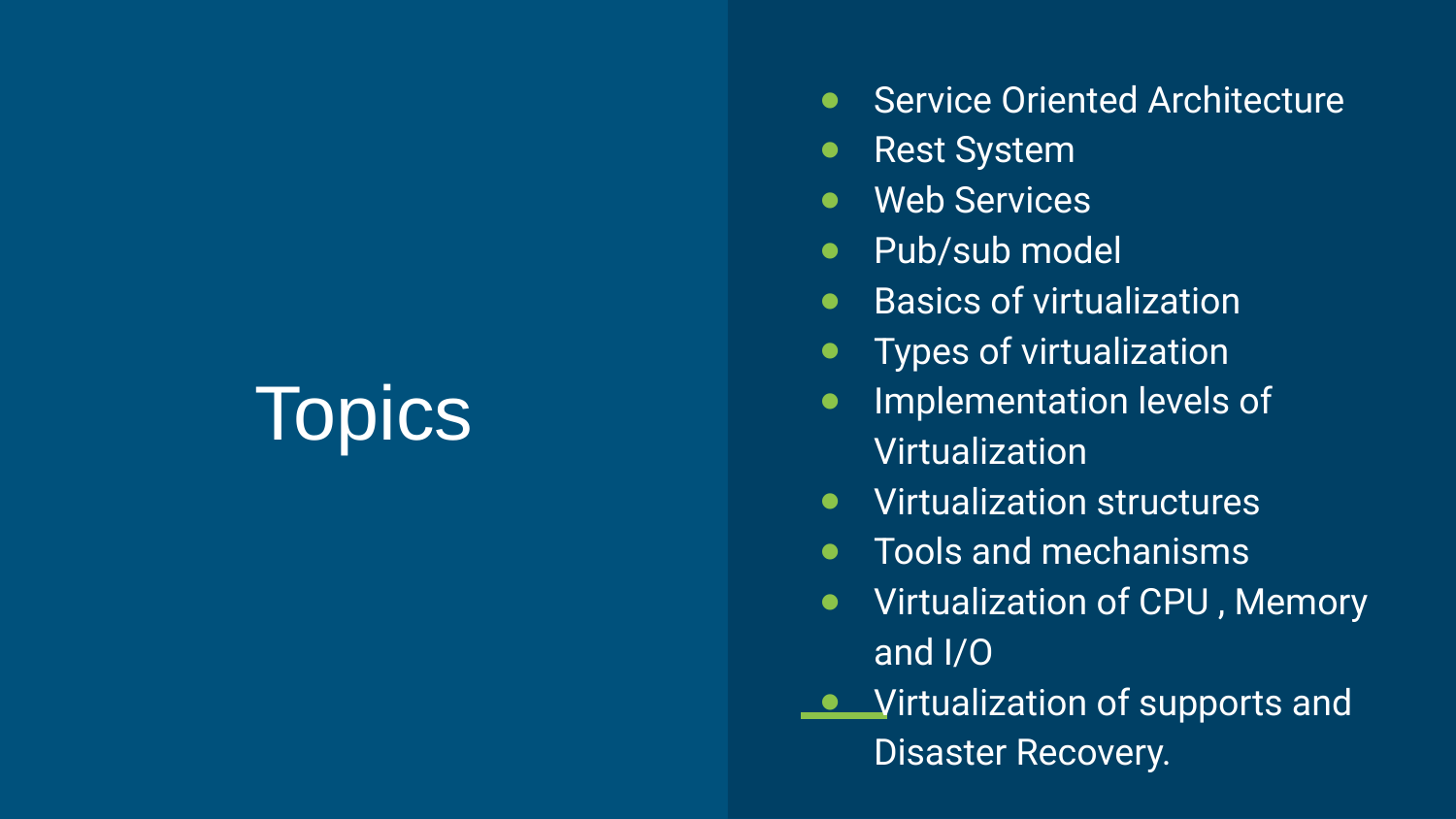

Service Oriented Architecture
Rest System
Web Services
Pub/sub model
Basics of virtualization
Types of virtualization
Implementation levels of Virtualization
Virtualization structures
Tools and mechanisms
Virtualization of CPU , Memory and I/O
Virtualization of supports and Disaster Recovery.
# Topics